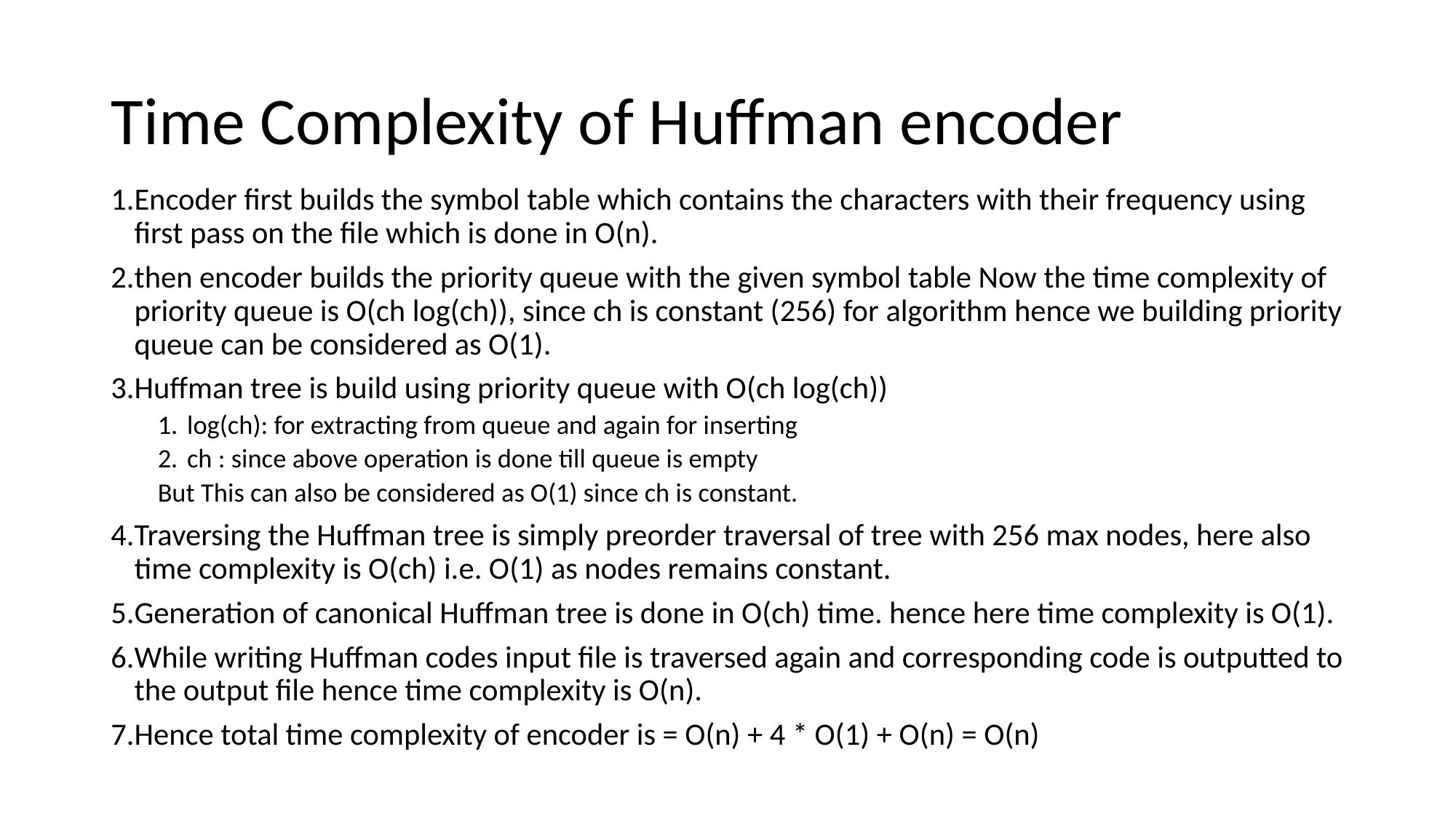

# Time Complexity of Huffman encoder
Encoder first builds the symbol table which contains the characters with their frequency using first pass on the file which is done in O(n).
then encoder builds the priority queue with the given symbol table Now the time complexity of priority queue is O(ch log(ch)), since ch is constant (256) for algorithm hence we building priority queue can be considered as O(1).
Huffman tree is build using priority queue with O(ch log(ch))
log(ch): for extracting from queue and again for inserting
ch : since above operation is done till queue is empty
But This can also be considered as O(1) since ch is constant.
Traversing the Huffman tree is simply preorder traversal of tree with 256 max nodes, here also time complexity is O(ch) i.e. O(1) as nodes remains constant.
Generation of canonical Huffman tree is done in O(ch) time. hence here time complexity is O(1).
While writing Huffman codes input file is traversed again and corresponding code is outputted to the output file hence time complexity is O(n).
Hence total time complexity of encoder is = O(n) + 4 * O(1) + O(n) = O(n)